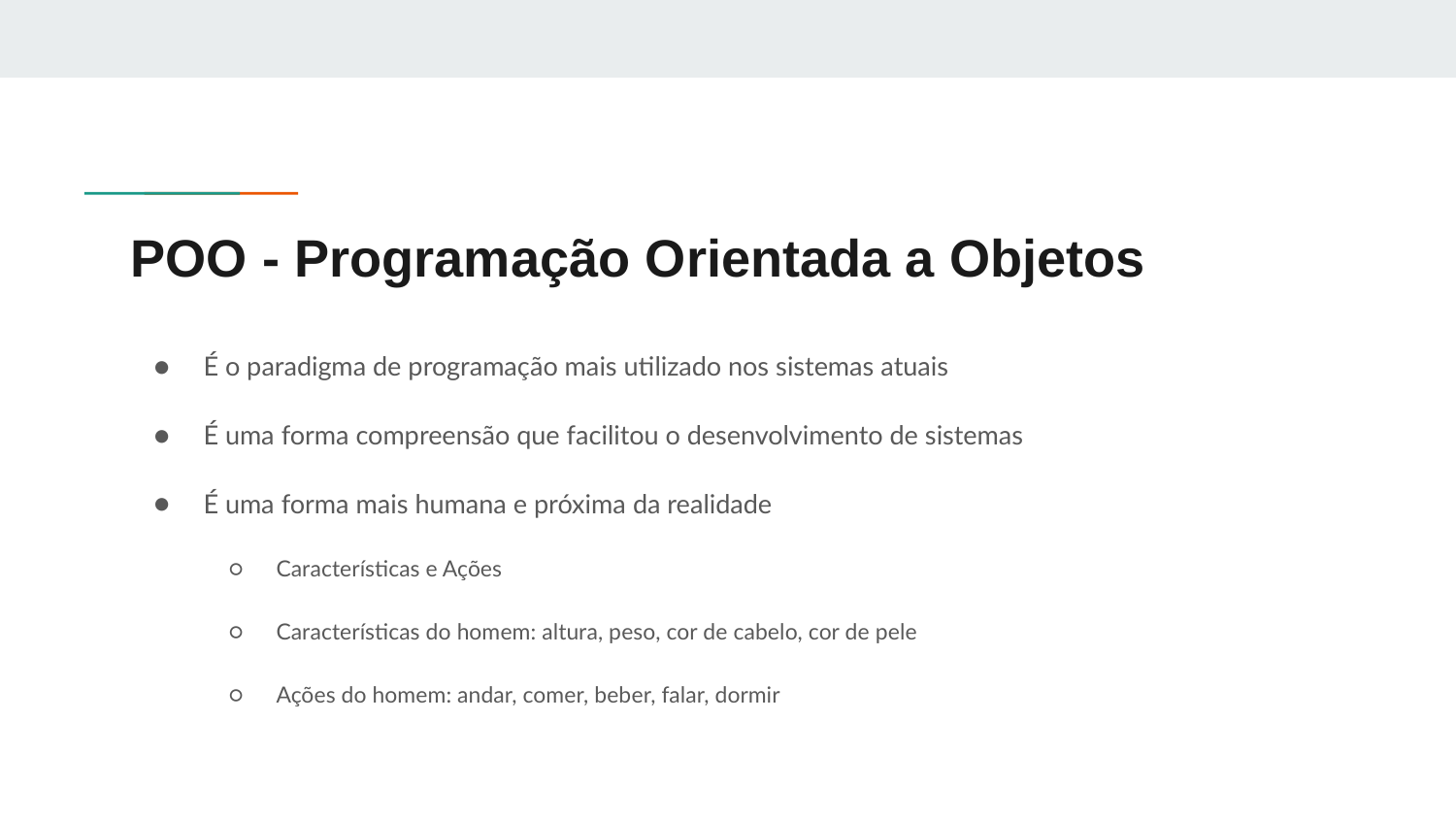

# POO - Programação Orientada a Objetos
É o paradigma de programação mais utilizado nos sistemas atuais
É uma forma compreensão que facilitou o desenvolvimento de sistemas
É uma forma mais humana e próxima da realidade
Características e Ações
Características do homem: altura, peso, cor de cabelo, cor de pele
Ações do homem: andar, comer, beber, falar, dormir